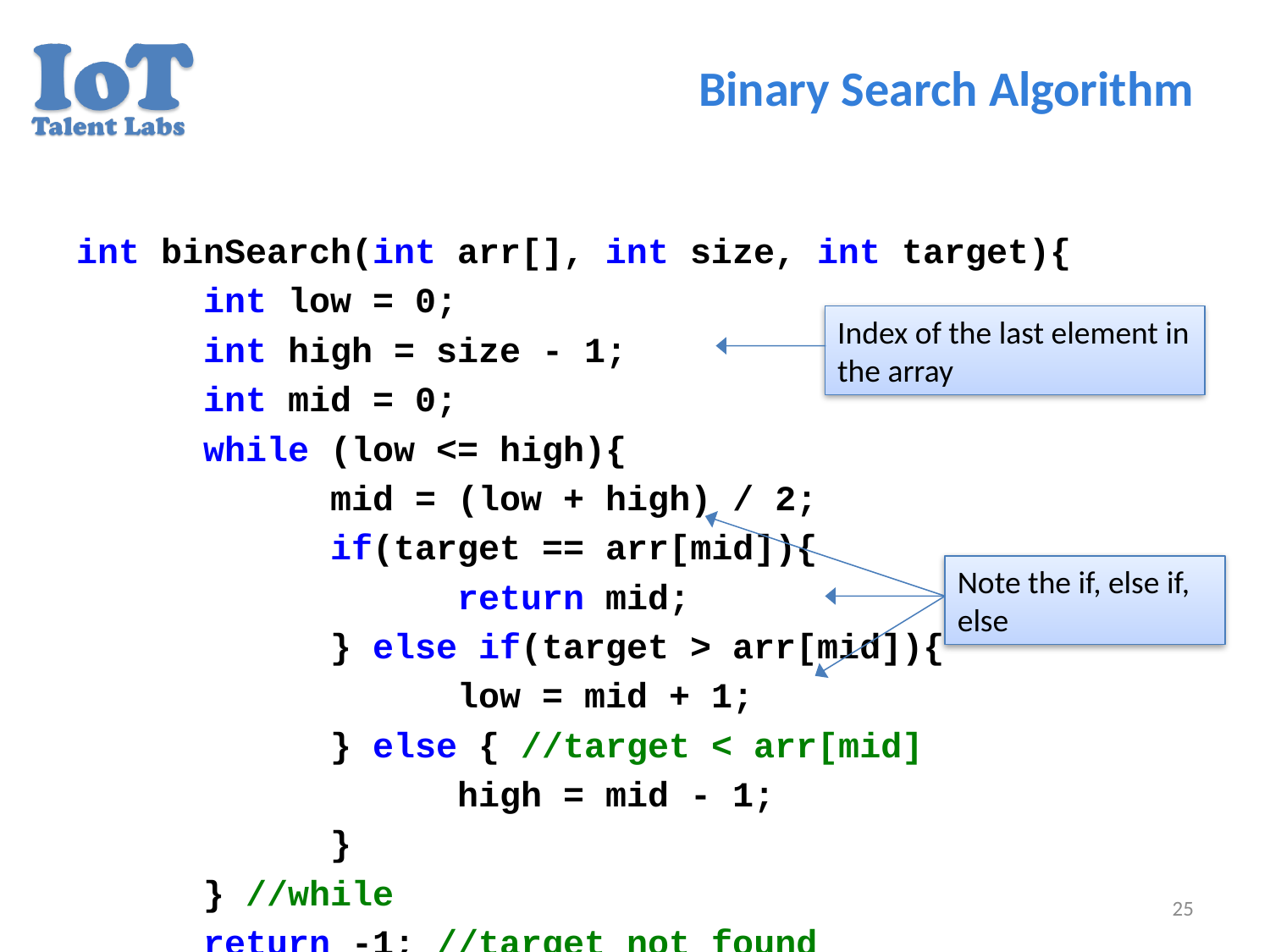

# Binary Search Algorithm
int binSearch(int arr[], int size, int target){
	int low = 0;
	int high = size - 1;
	int mid = 0;
	while (low <= high){
		mid = (low + high) / 2;
		if(target == arr[mid]){
			return mid;
		} else if(target > arr[mid]){
			low = mid + 1;
		} else { //target < arr[mid]
			high = mid - 1;
		}
	} //while
	return -1; //target not found
}
Index of the last element in the array

Note the if, else if, else

25